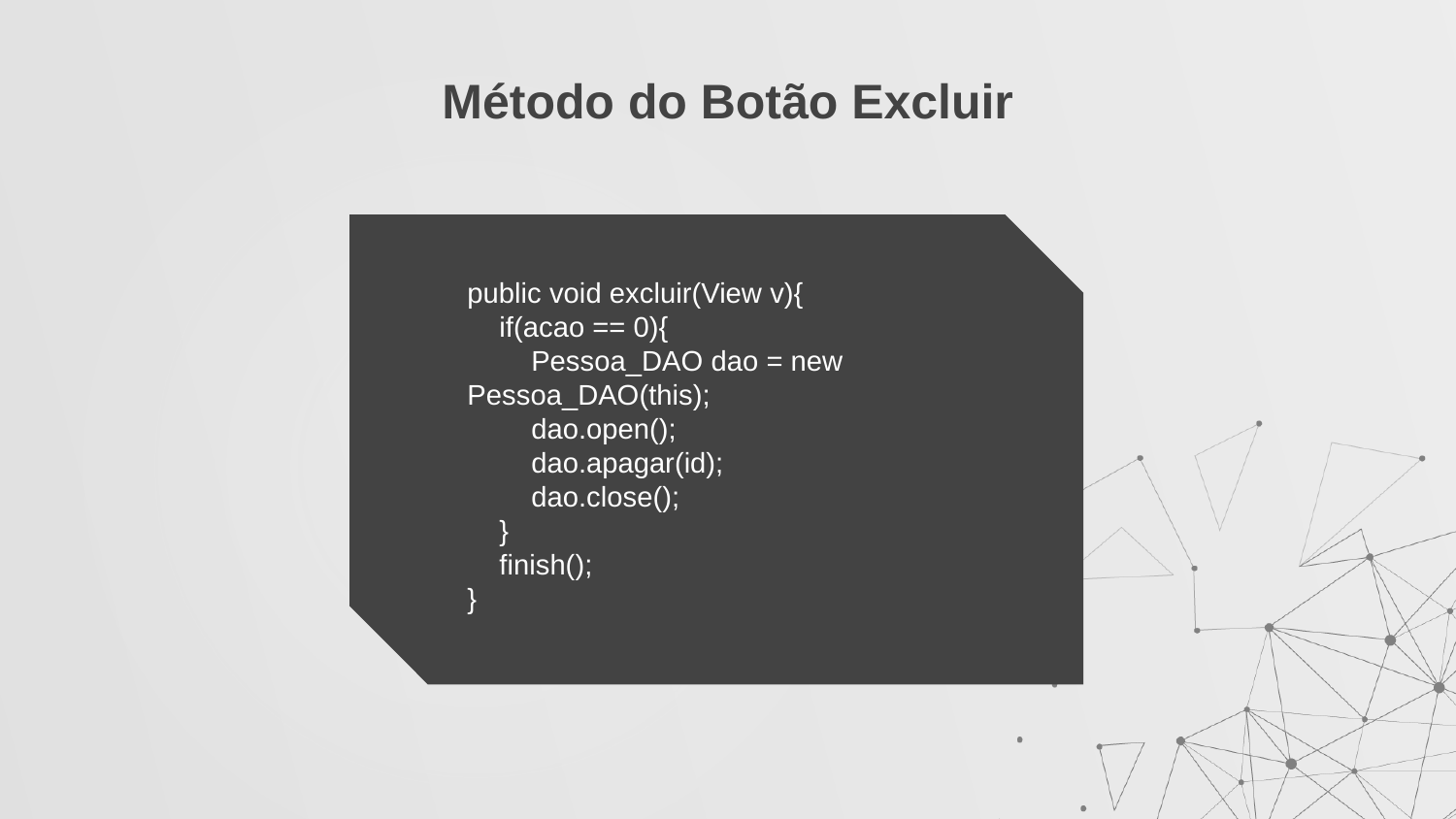

# Método do Botão Excluir

public void excluir(View v){
    if(acao == 0){
        Pessoa_DAO dao = new Pessoa_DAO(this);
        dao.open();
        dao.apagar(id);
        dao.close();
    }
    finish();
}